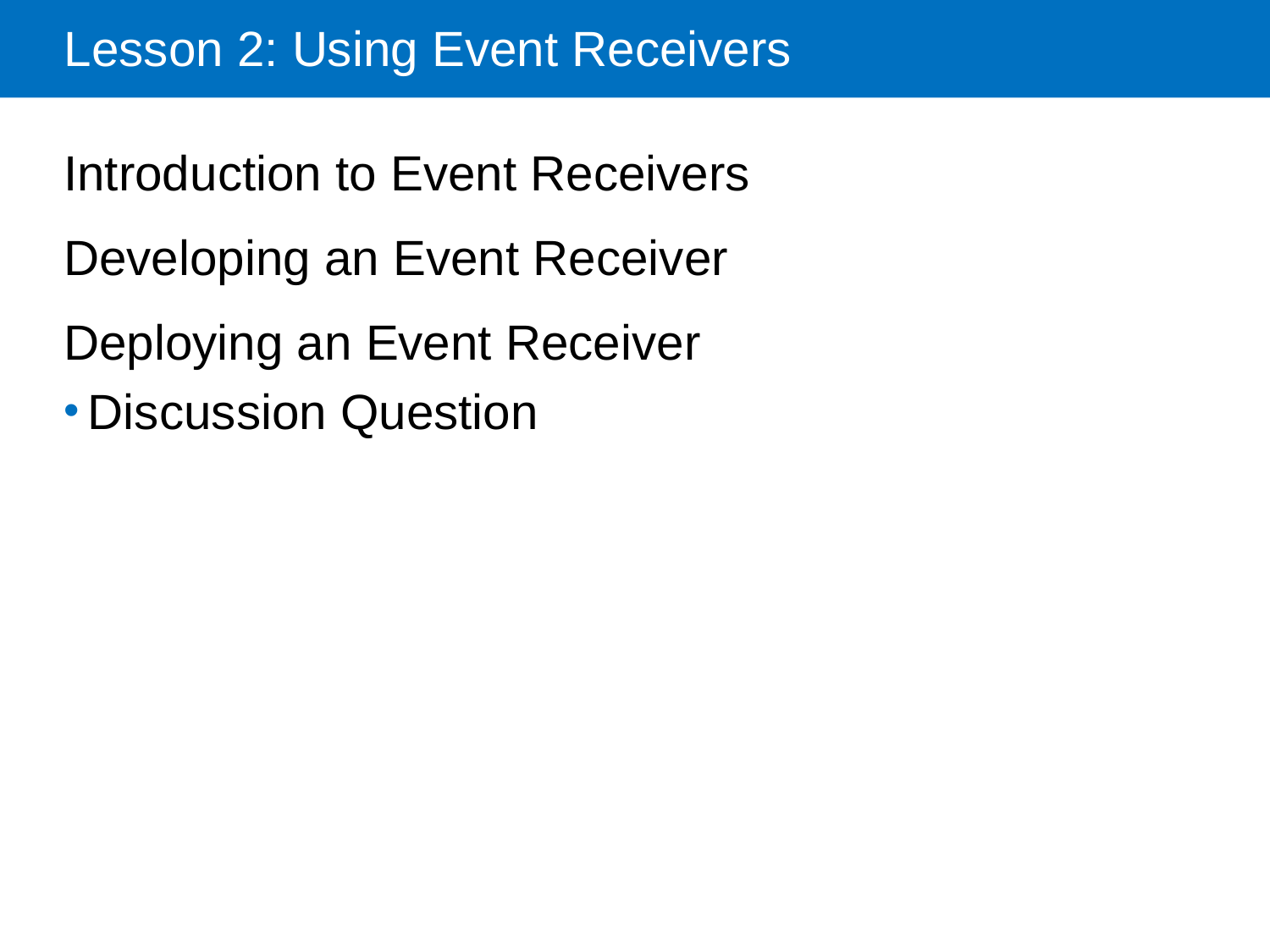

# Lesson 2: Using Event Receivers
Introduction to Event Receivers
Developing an Event Receiver
Deploying an Event Receiver
Discussion Question